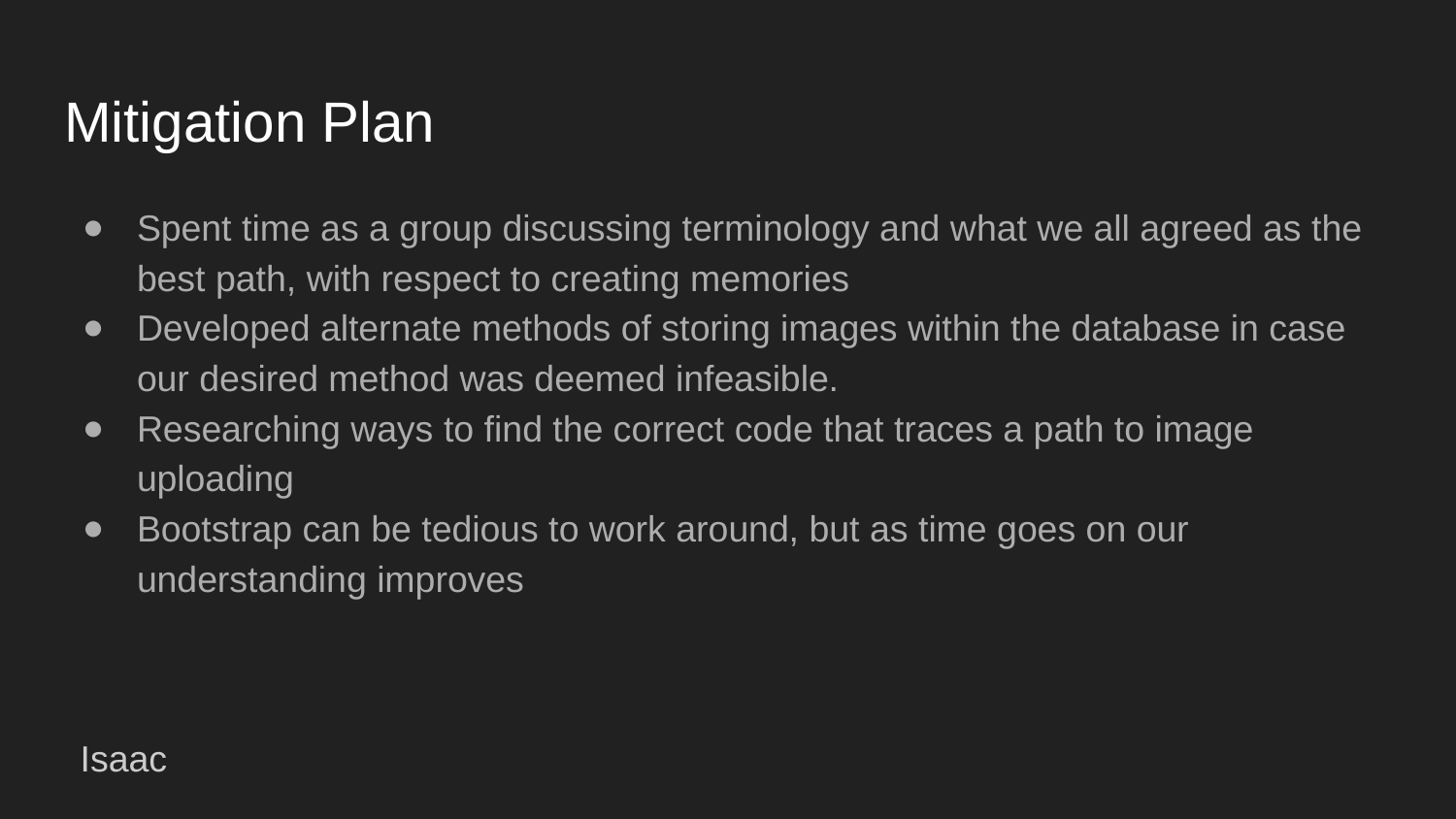

# Mitigation Plan
Spent time as a group discussing terminology and what we all agreed as the best path, with respect to creating memories
Developed alternate methods of storing images within the database in case our desired method was deemed infeasible.
Researching ways to find the correct code that traces a path to image uploading
Bootstrap can be tedious to work around, but as time goes on our understanding improves
Isaac